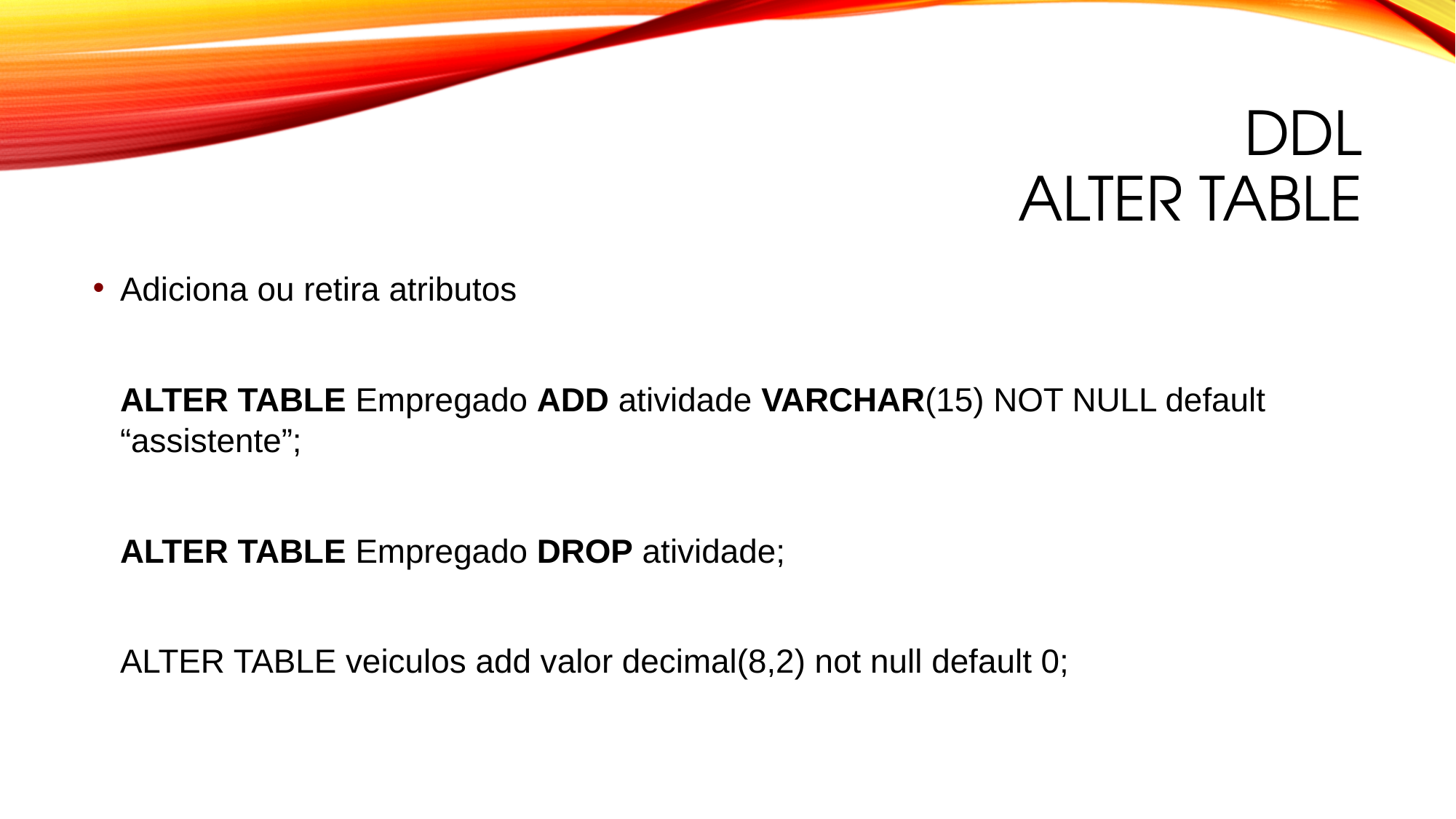

# DDL alter table
Adiciona ou retira atributos

	ALTER TABLE Empregado ADD atividade VARCHAR(15) NOT NULL default “assistente”;

	ALTER TABLE Empregado DROP atividade;

	ALTER TABLE veiculos add valor decimal(8,2) not null default 0;